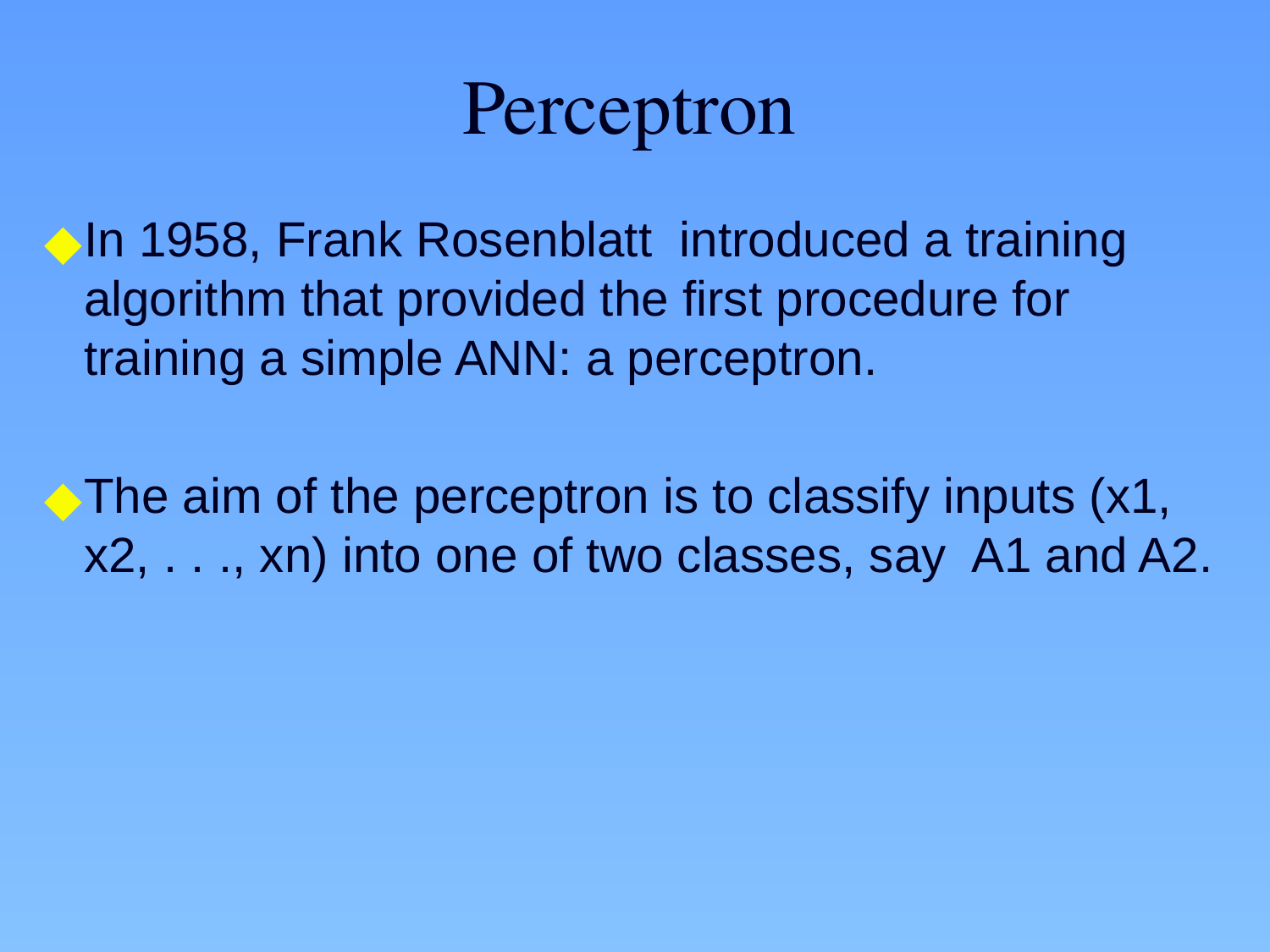

# Perceptron
In 1958, Frank Rosenblatt  introduced a training algorithm that provided the first procedure for training a simple ANN: a perceptron.

The aim of the perceptron is to classify inputs (x1, x2, . . ., xn) into one of two classes, say  A1 and A2.